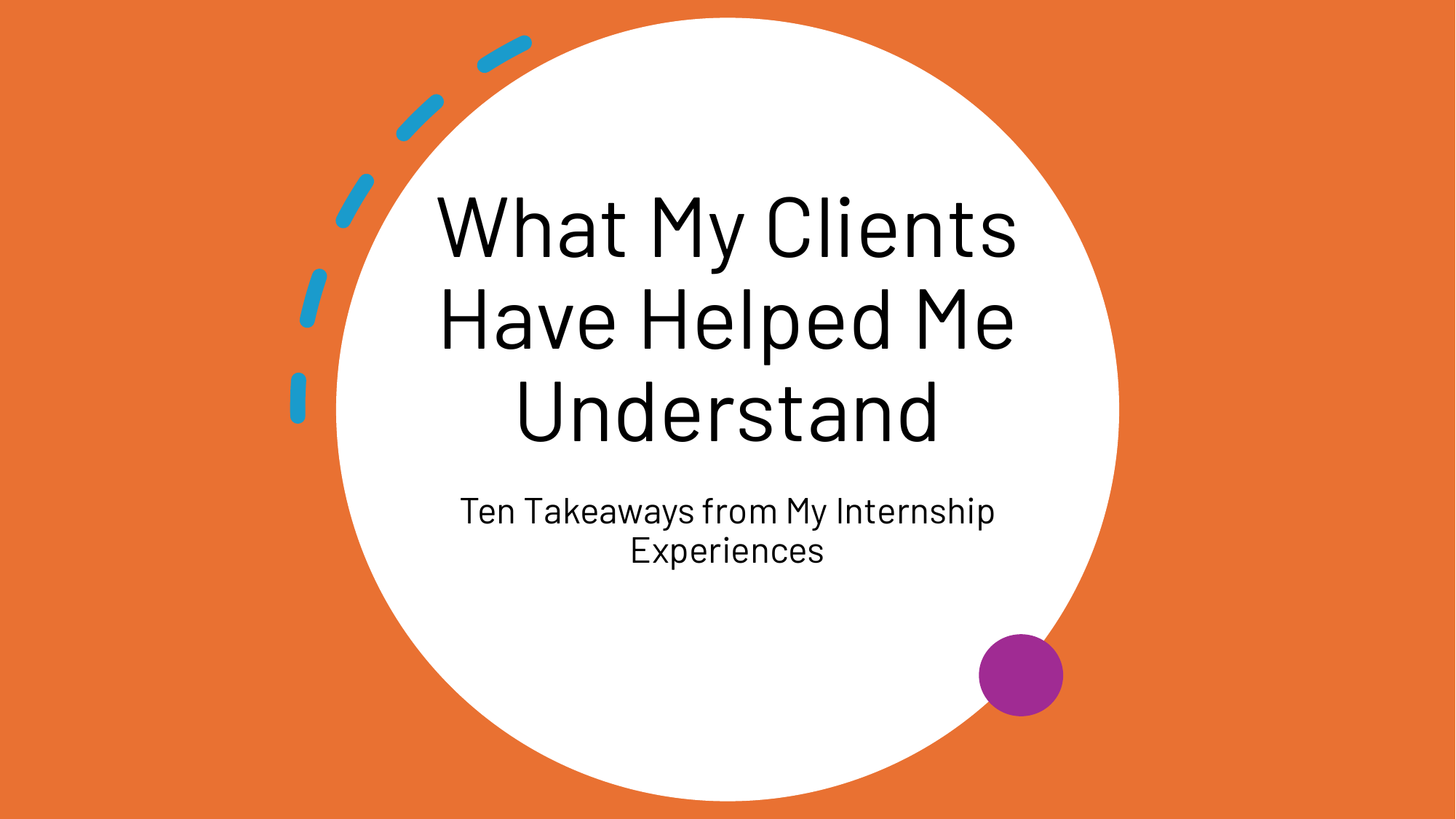

# What My Clients Have Helped Me Understand
Ten Takeaways from My Internship Experiences